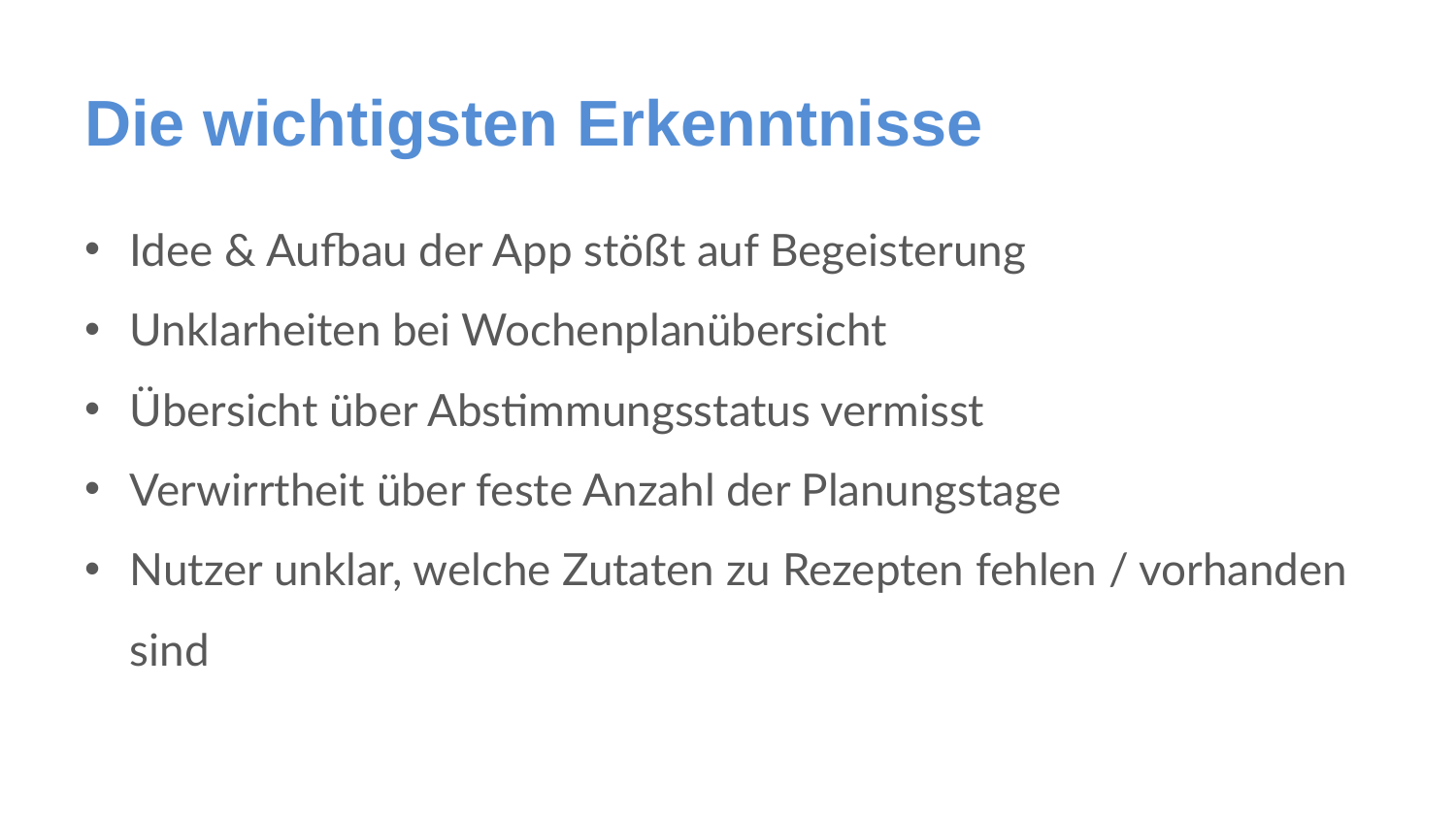

# Die wichtigsten Erkenntnisse
Idee & Aufbau der App stößt auf Begeisterung
Unklarheiten bei Wochenplanübersicht
Übersicht über Abstimmungsstatus vermisst
Verwirrtheit über feste Anzahl der Planungstage
Nutzer unklar, welche Zutaten zu Rezepten fehlen / vorhanden sind